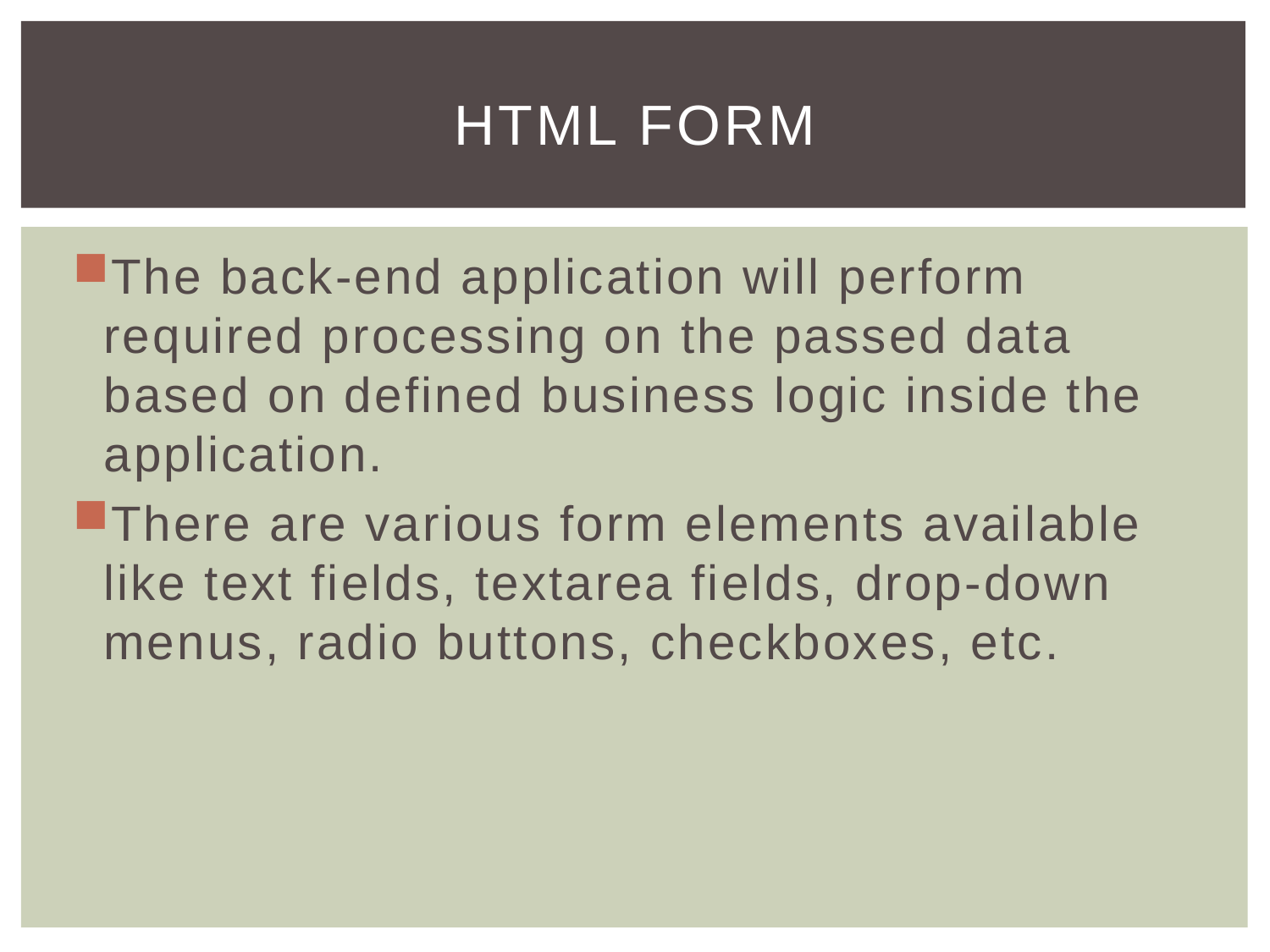

# Html form
The back-end application will perform required processing on the passed data based on defined business logic inside the application.
There are various form elements available like text fields, textarea fields, drop-down menus, radio buttons, checkboxes, etc.